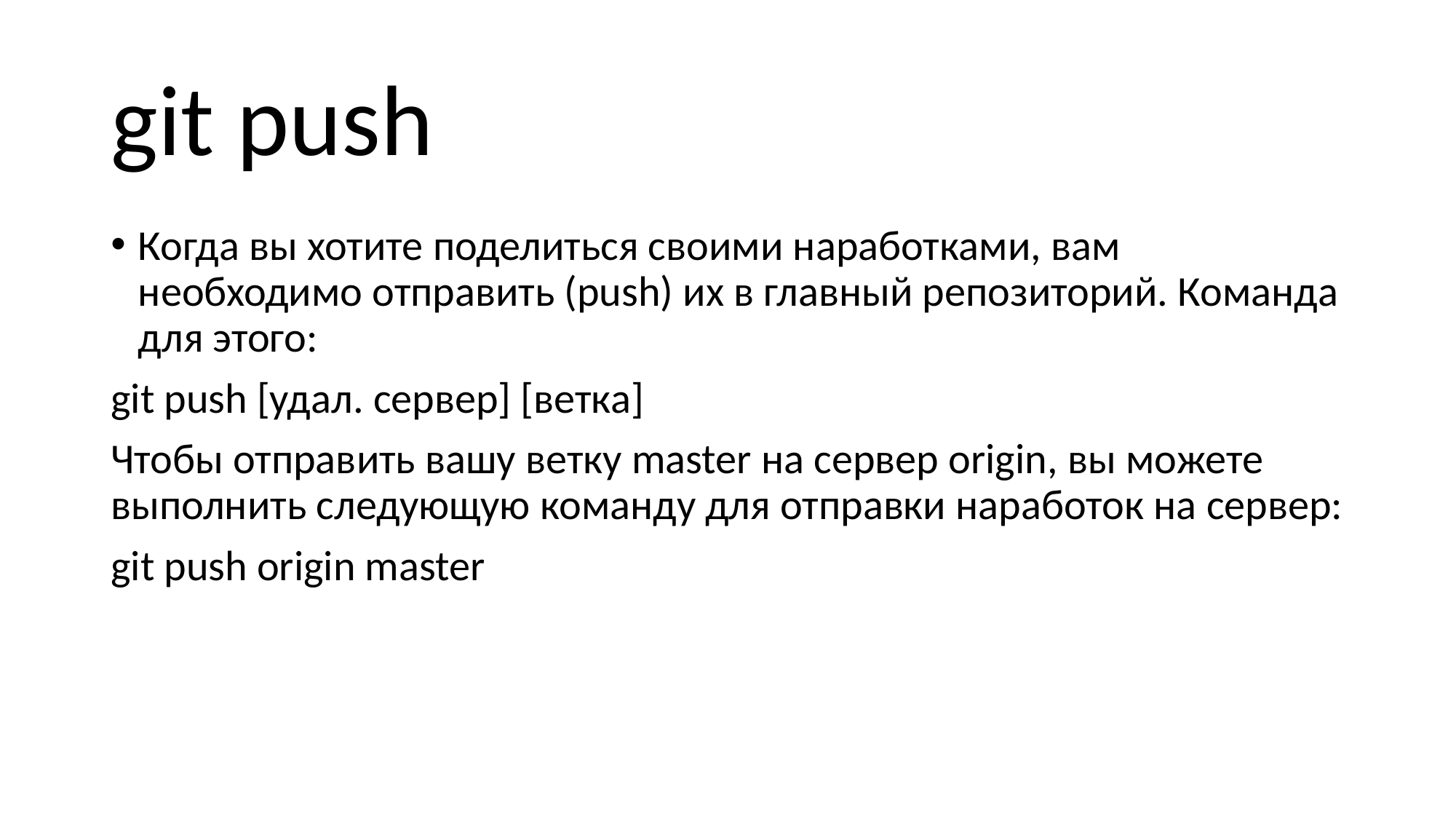

# git push
Когда вы хотите поделиться своими наработками, вам необходимо отправить (push) их в главный репозиторий. Команда для этого:
git push [удал. сервер] [ветка]
Чтобы отправить вашу ветку master на сервер origin, вы можете выполнить следующую команду для отправки наработок на сервер:
git push origin master